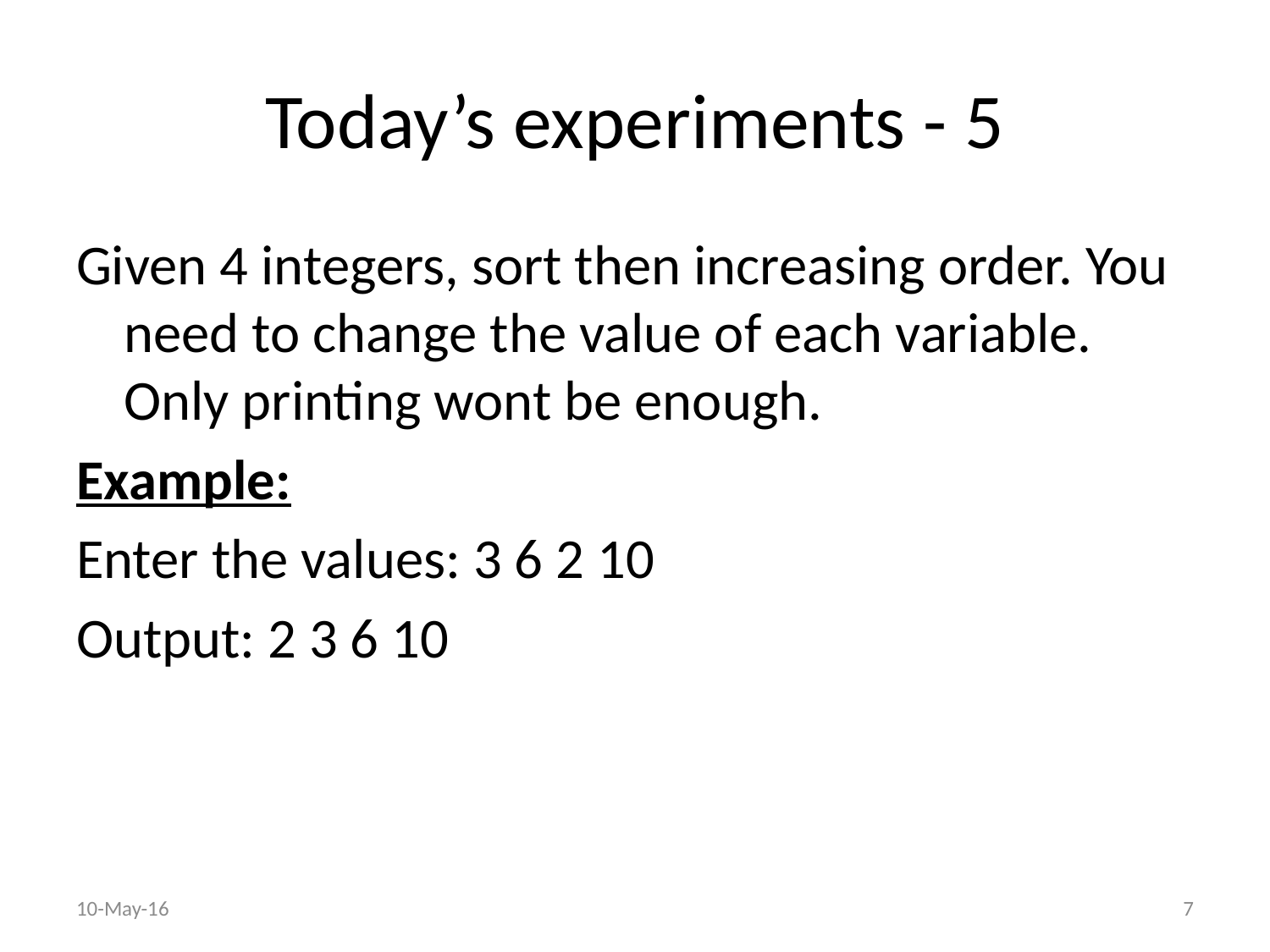

# Today’s experiments - 5
Given 4 integers, sort then increasing order. You need to change the value of each variable. Only printing wont be enough.
Example:
Enter the values: 3 6 2 10
Output: 2 3 6 10
10-May-16
7